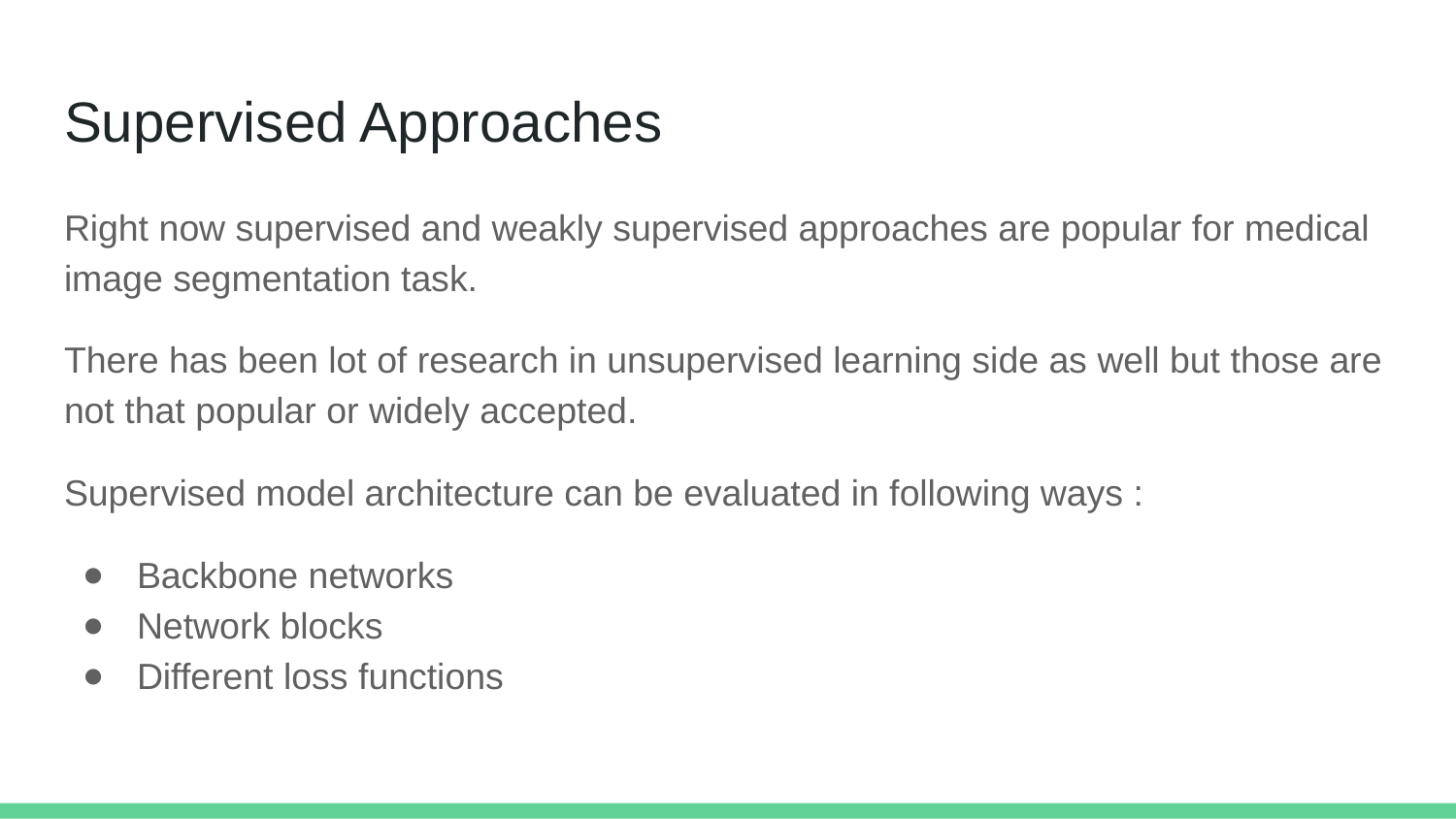

# Supervised Approaches
Right now supervised and weakly supervised approaches are popular for medical image segmentation task.
There has been lot of research in unsupervised learning side as well but those are not that popular or widely accepted.
Supervised model architecture can be evaluated in following ways :
Backbone networks
Network blocks
Different loss functions